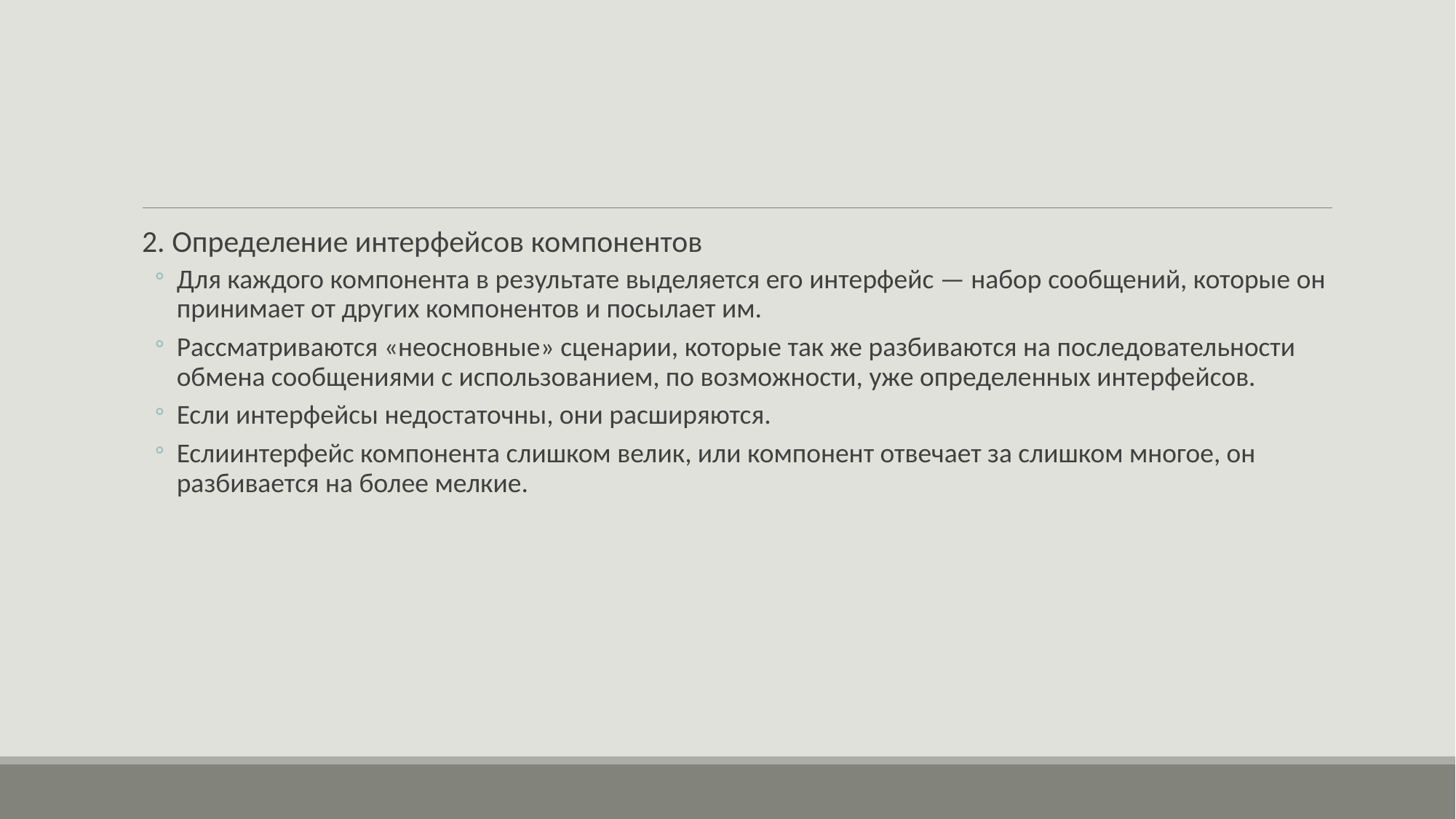

#
2. Определение интерфейсов компонентов
Для каждого компонента в результате выделяется его интерфейс — набор сообщений, которые он принимает от других компонентов и посылает им.
Рассматриваются «неосновные» сценарии, которые так же разбиваются на последовательности обмена сообщениями с использованием, по возможности, уже определенных интерфейсов.
Если интерфейсы недостаточны, они расширяются.
Еслиинтерфейс компонента слишком велик, или компонент отвечает за слишком многое, он разбивается на более мелкие.